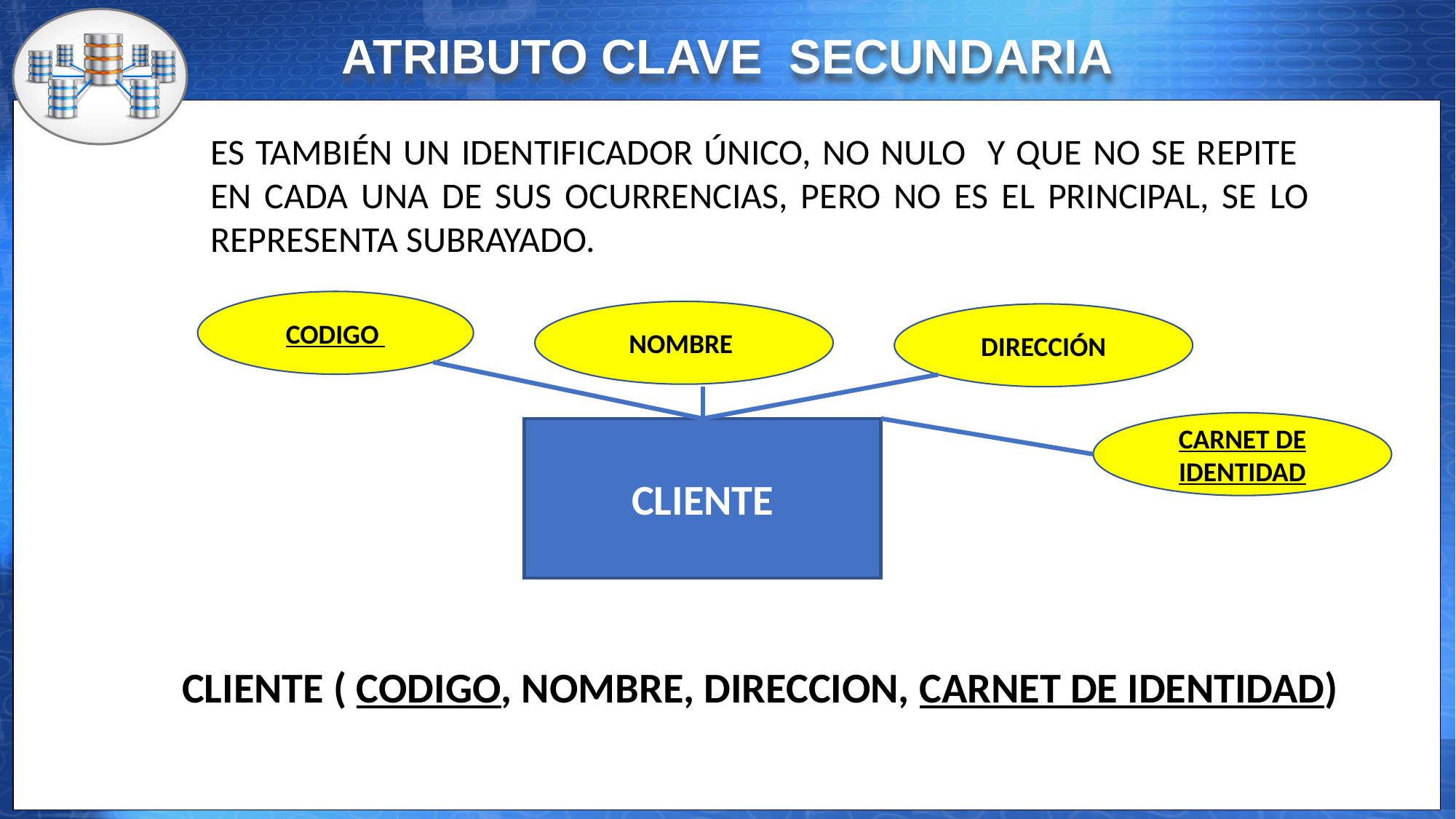

ATRIBUTO CLAVE  SECUNDARIA
ES TAMBIÉN UN IDENTIFICADOR ÚNICO, NO NULO  Y QUE NO SE REPITE  EN CADA UNA DE SUS OCURRENCIAS, PERO NO ES EL PRINCIPAL, SE LO REPRESENTA SUBRAYADO.
CODIGO
NOMBRE
DIRECCIÓN
CARNET DE IDENTIDAD
CLIENTE
CLIENTE ( CODIGO, NOMBRE, DIRECCION, CARNET DE IDENTIDAD)